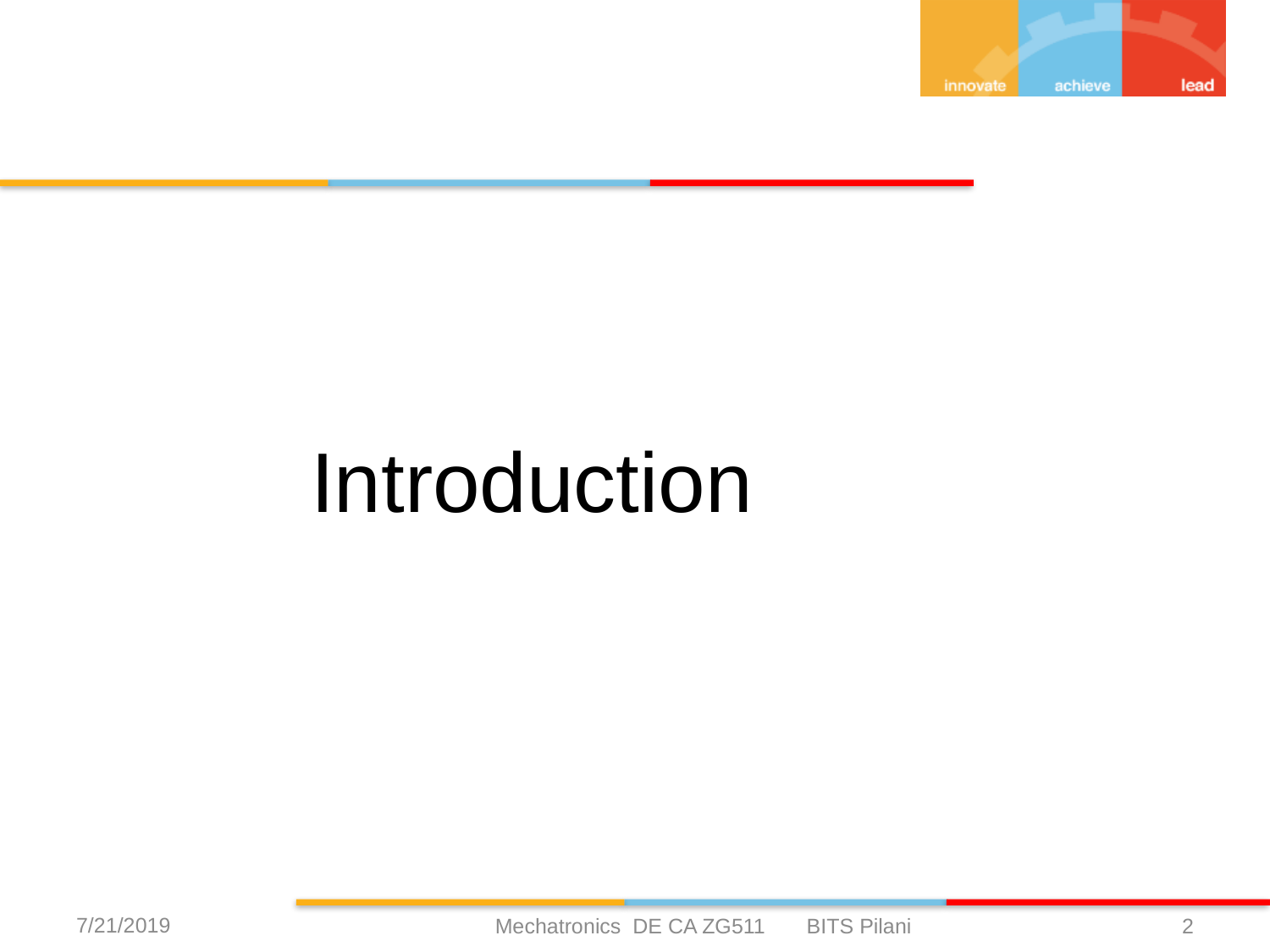

Introduction
7/21/2019
Mechatronics  DE CA ZG511       BITS Pilani
2